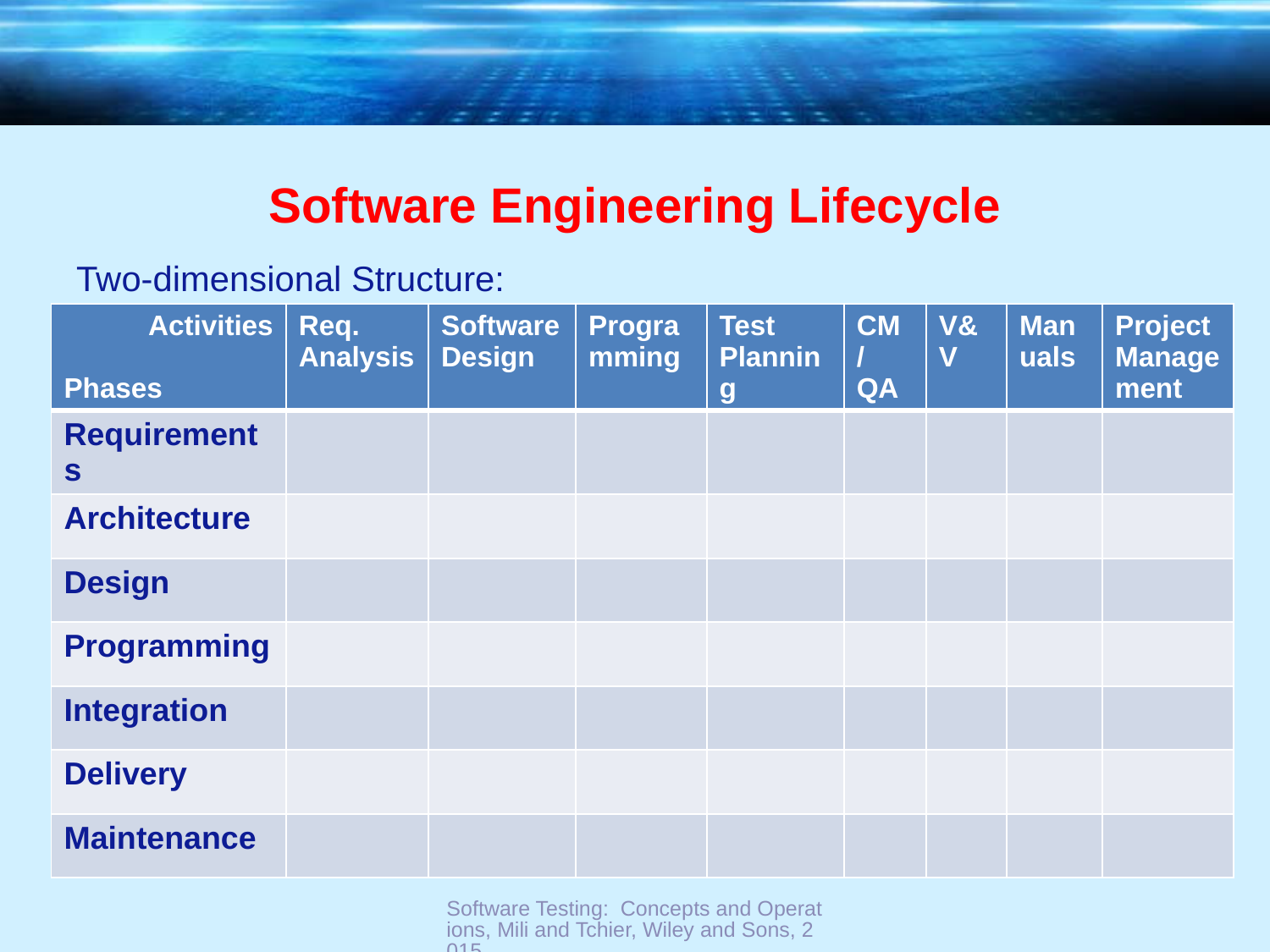

# Software Engineering Lifecycle
Two-dimensional Structure:
| Activities Phases | Req. Analysis | Software Design | Programming | Test Planning | CM / QA | V&V | Manuals | Project Management |
| --- | --- | --- | --- | --- | --- | --- | --- | --- |
| Requirements |  |  |  |  |  |  |  |  |
| Architecture |  |  |  |  |  |  |  |  |
| Design |  |  |  |  |  |  |  |  |
| Programming |  |  |  |  |  |  |  |  |
| Integration |  |  |  |  |  |  |  |  |
| Delivery |  |  |  |  |  |  |  |  |
| Maintenance |  |  |  |  |  |  |  |  |
Software Testing:  Concepts and Operations, Mili and Tchier, Wiley and Sons, 2015